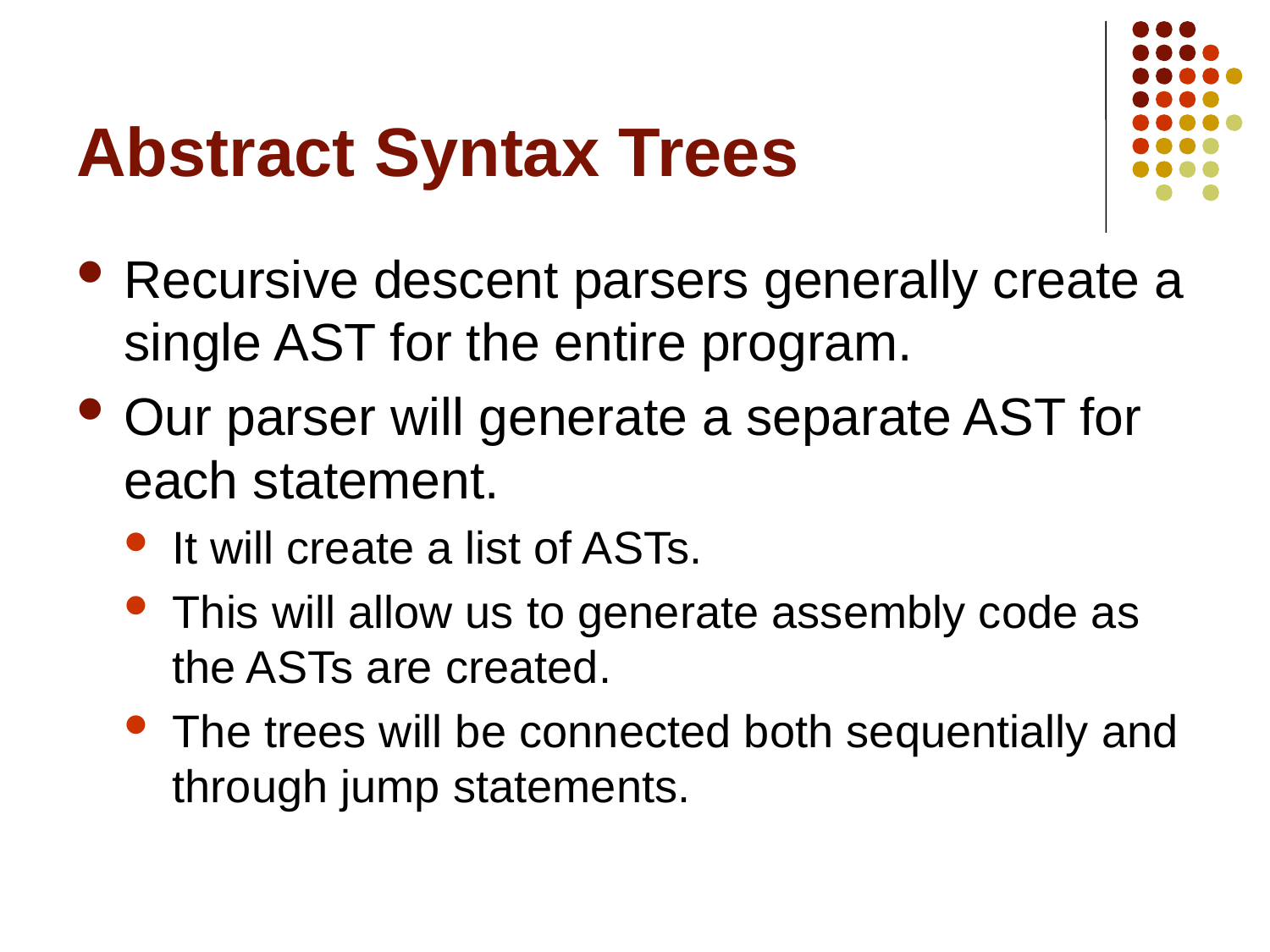

# Abstract Syntax Trees
Recursive descent parsers generally create a single AST for the entire program.
Our parser will generate a separate AST for each statement.
It will create a list of ASTs.
This will allow us to generate assembly code as the ASTs are created.
The trees will be connected both sequentially and through jump statements.